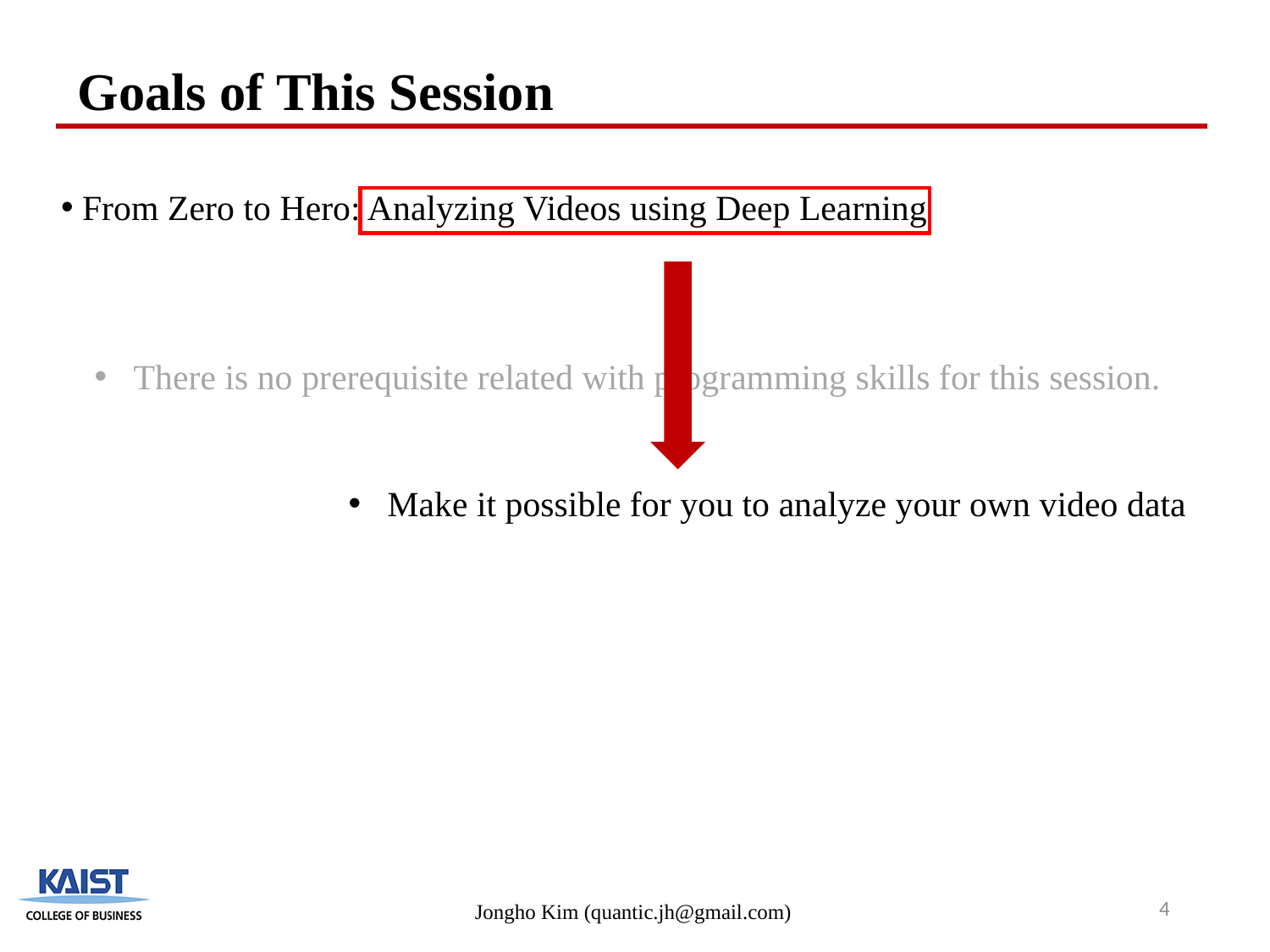

Goals of This Session
 From Zero to Hero: Analyzing Videos using Deep Learning

 There is no prerequisite related with programming skills for this session.

 Make it possible for you to analyze your own video data

4